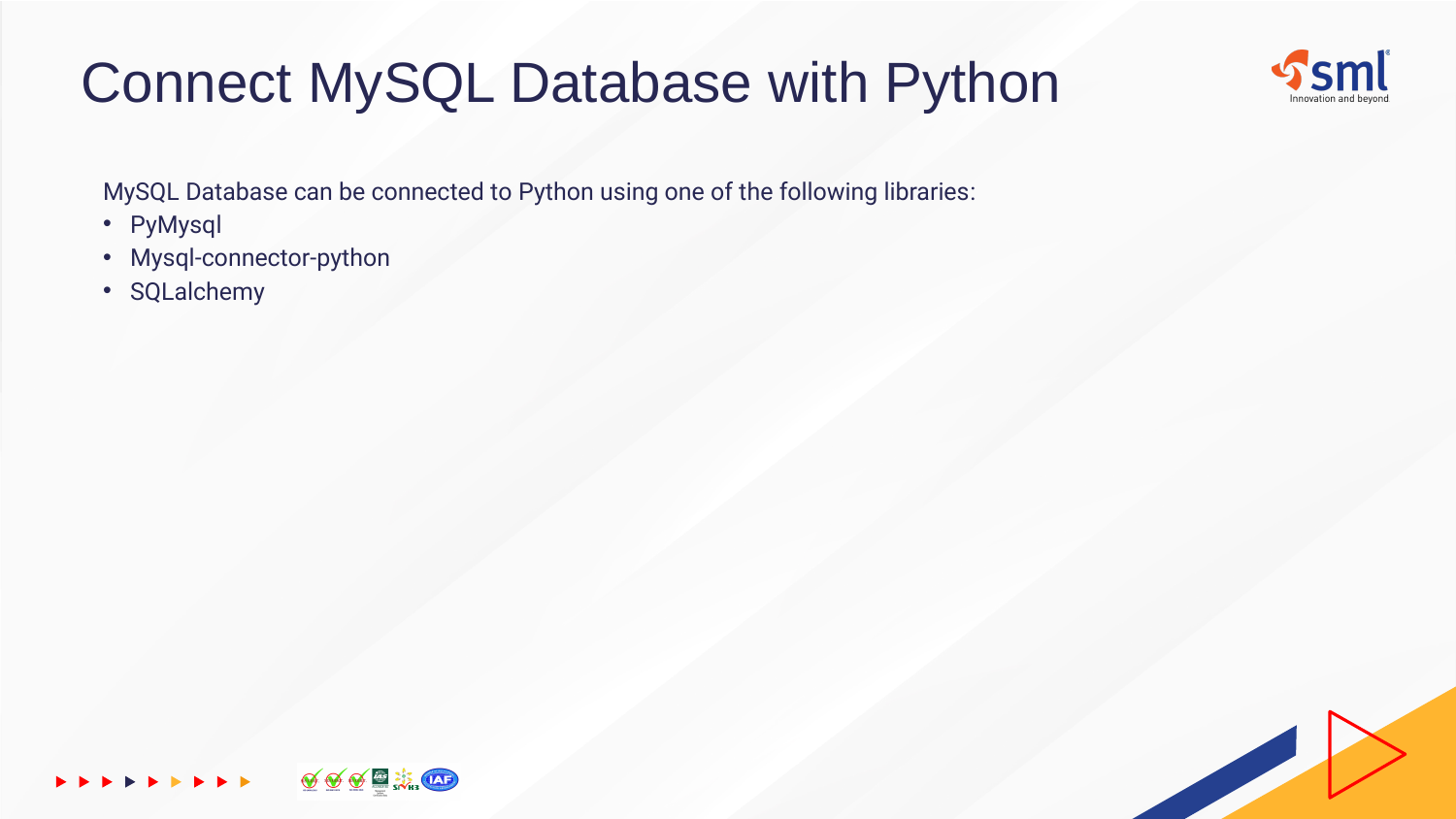

# Connect MySQL Database with Python
MySQL Database can be connected to Python using one of the following libraries:
PyMysql
Mysql-connector-python
SQLalchemy